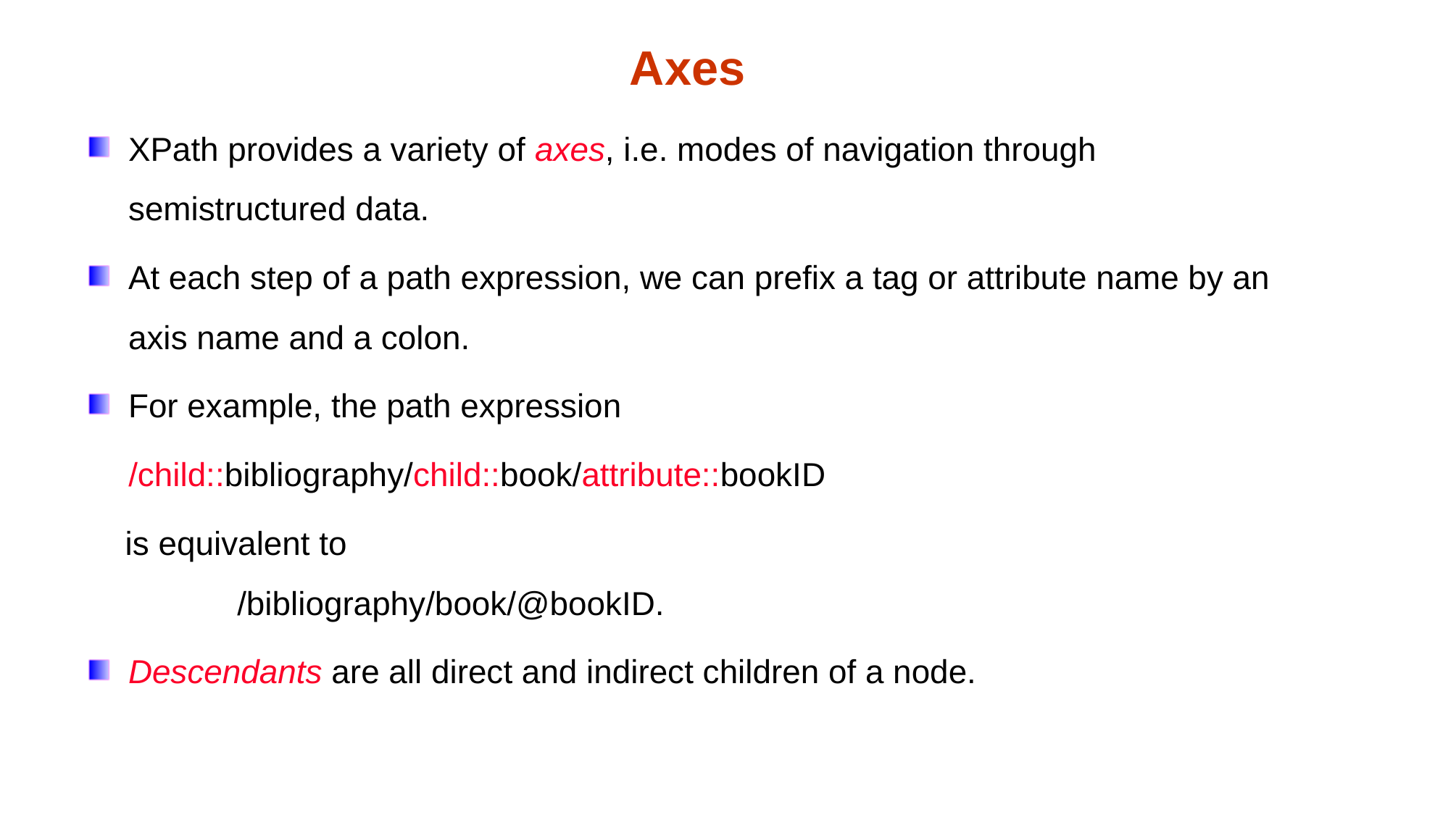

Axes
XPath provides a variety of axes, i.e. modes of navigation through semistructured data.
At each step of a path expression, we can prefix a tag or attribute name by an axis name and a colon.
For example, the path expression
	/child::bibliography/child::book/attribute::bookID
    is equivalent to
	/bibliography/book/@bookID.
Descendants are all direct and indirect children of a node.